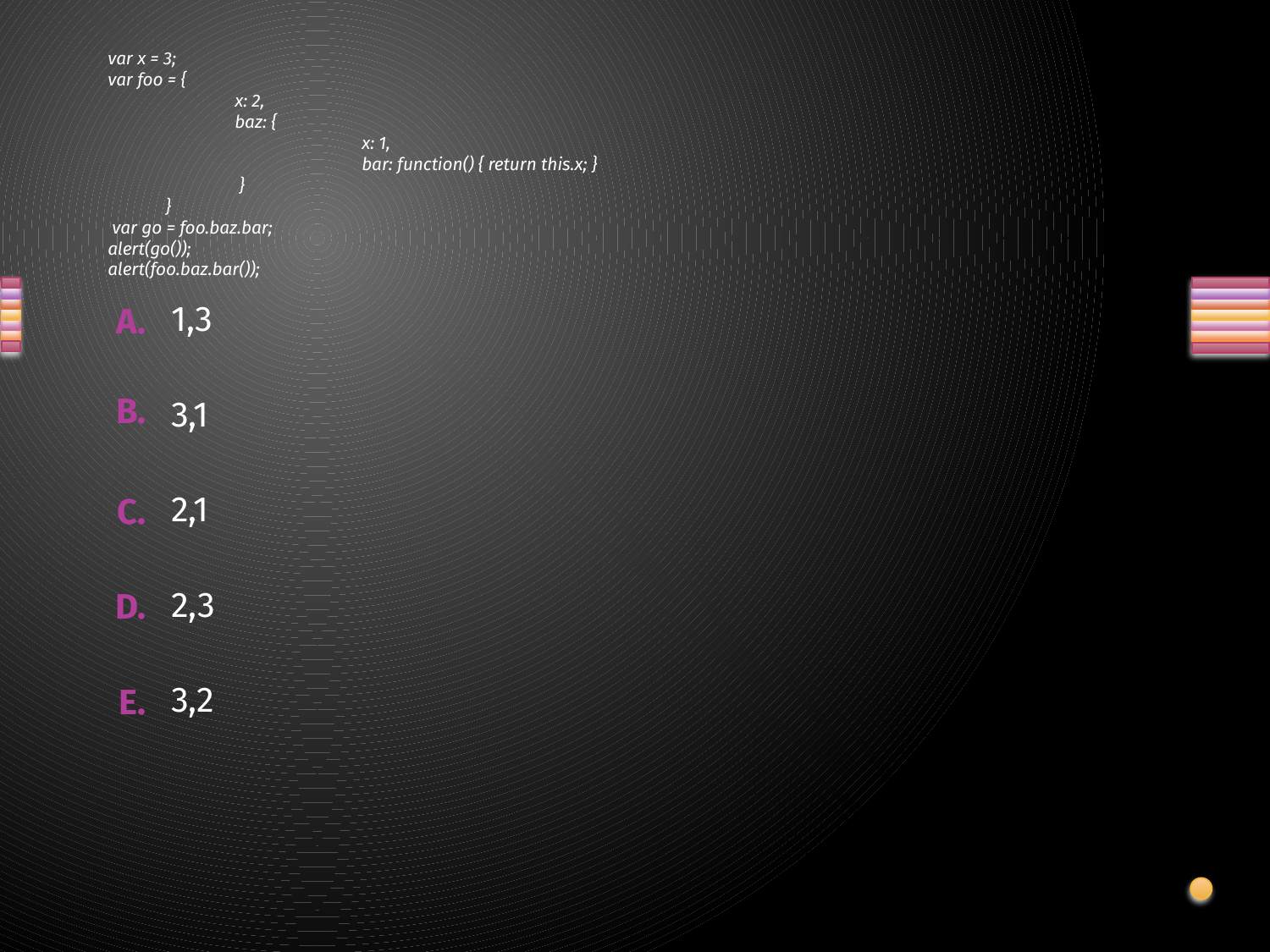

# var x = 3; var foo = { x: 2, baz: { x: 1, bar: function() { return this.x; } } } var go = foo.baz.bar; alert(go()); alert(foo.baz.bar());
1,3
3,1
2,1
2,3
3,2